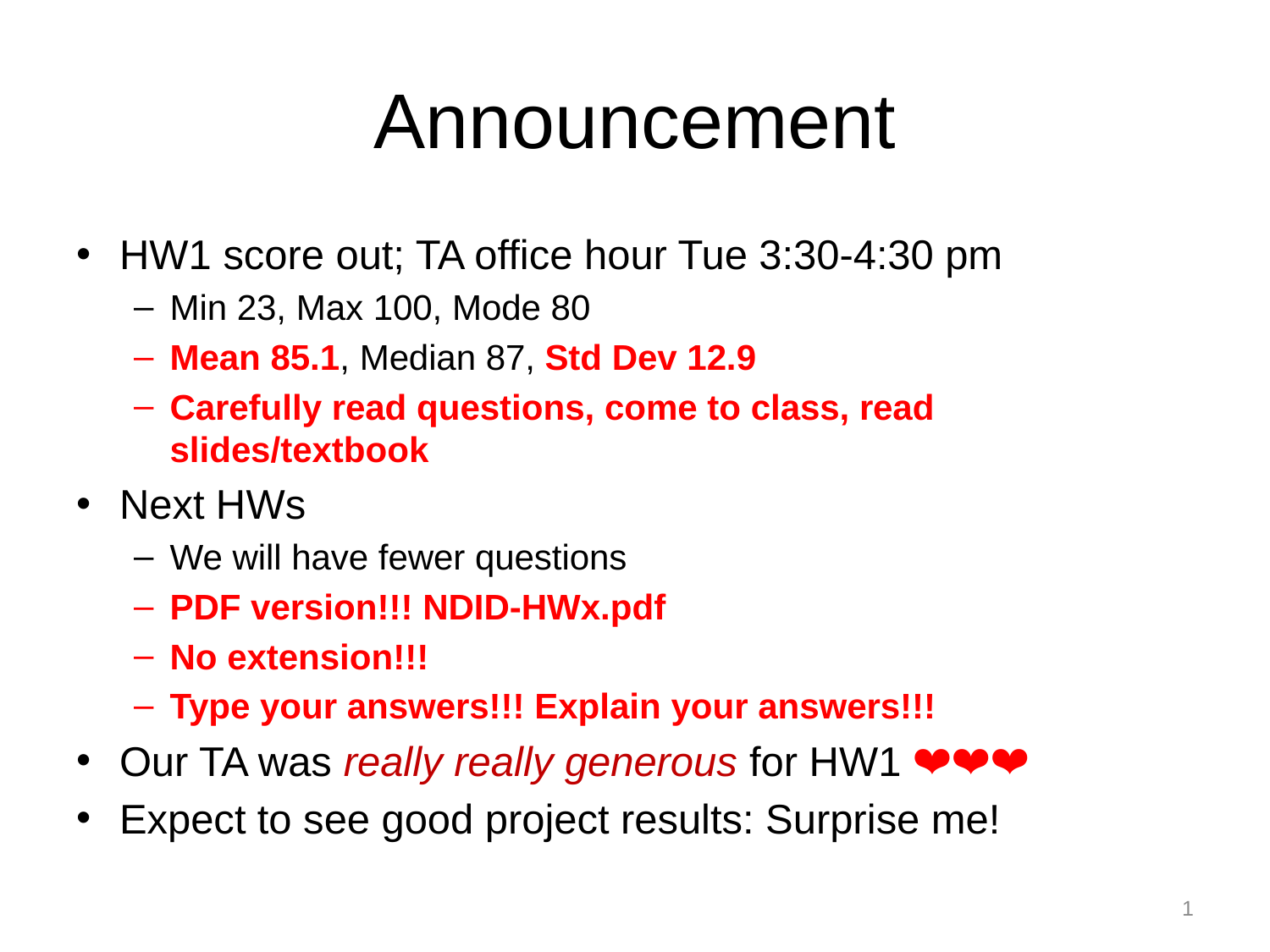

# Announcement
HW1 score out; TA office hour Tue 3:30-4:30 pm
Min 23, Max 100, Mode 80
Mean 85.1, Median 87, Std Dev 12.9
Carefully read questions, come to class, read slides/textbook
Next HWs
We will have fewer questions
PDF version!!! NDID-HWx.pdf
No extension!!!
Type your answers!!! Explain your answers!!!
Our TA was really really generous for HW1 ❤❤❤
Expect to see good project results: Surprise me!

1